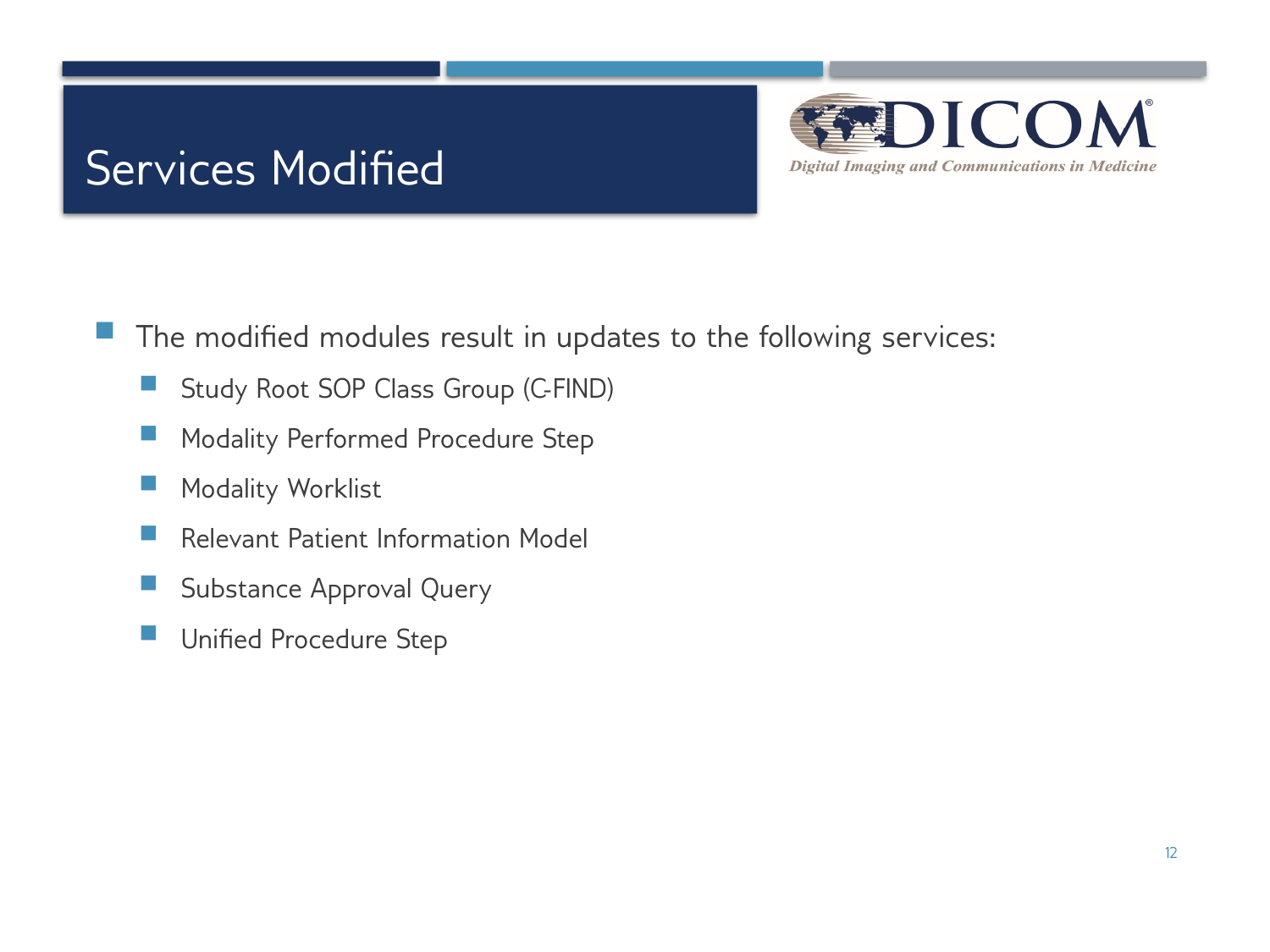

# Services Modified
The modified modules result in updates to the following services:
Study Root SOP Class Group (C-FIND)
Modality Performed Procedure Step
Modality Worklist
Relevant Patient Information Model
Substance Approval Query
Unified Procedure Step
12